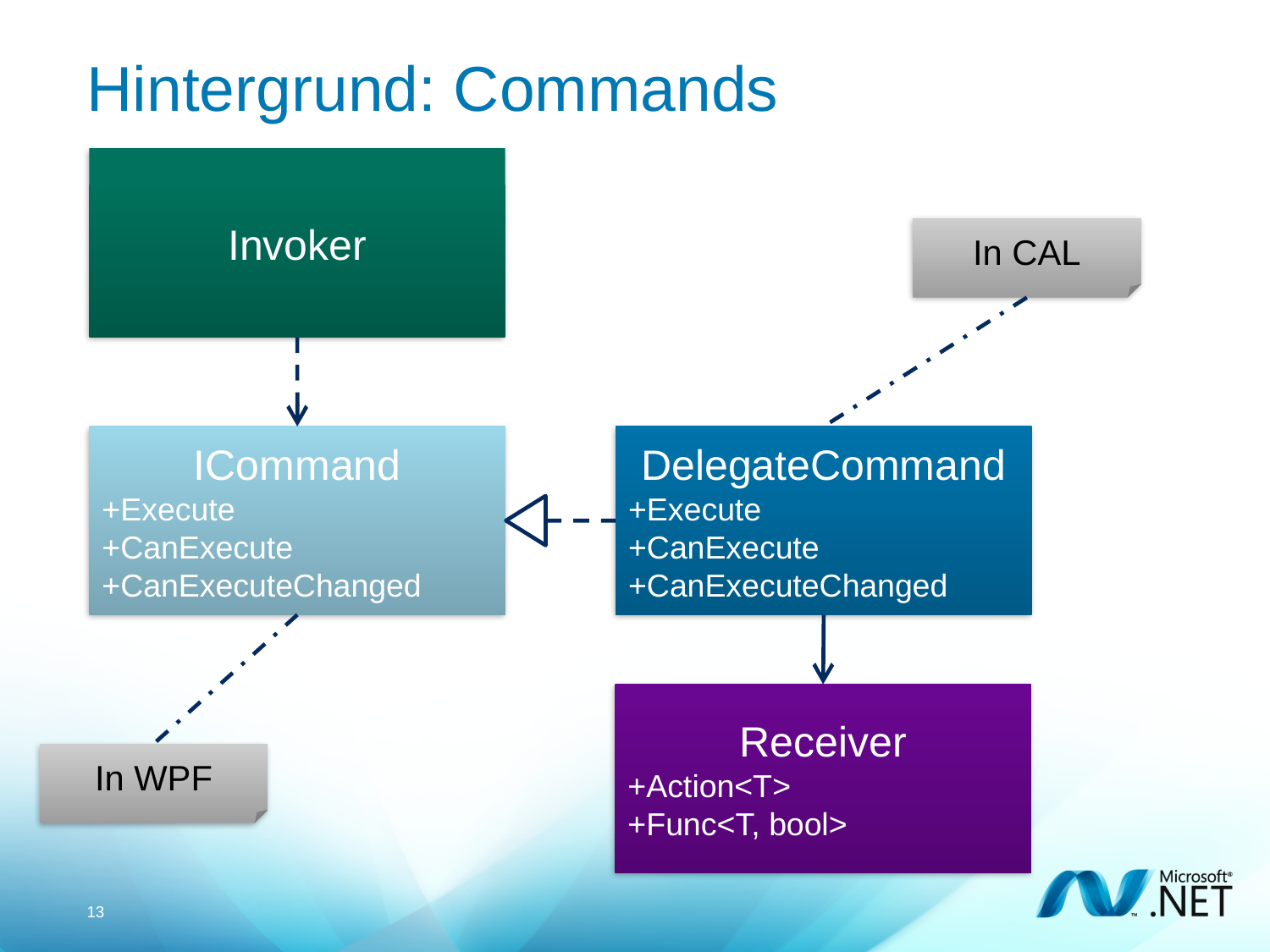

# Hintergrund: Commands
Invoker
In CAL
ICommand
+Execute
+CanExecute
+CanExecuteChanged
DelegateCommand
+Execute
+CanExecute
+CanExecuteChanged

Receiver
+Action<T>
+Func<T, bool>
In WPF